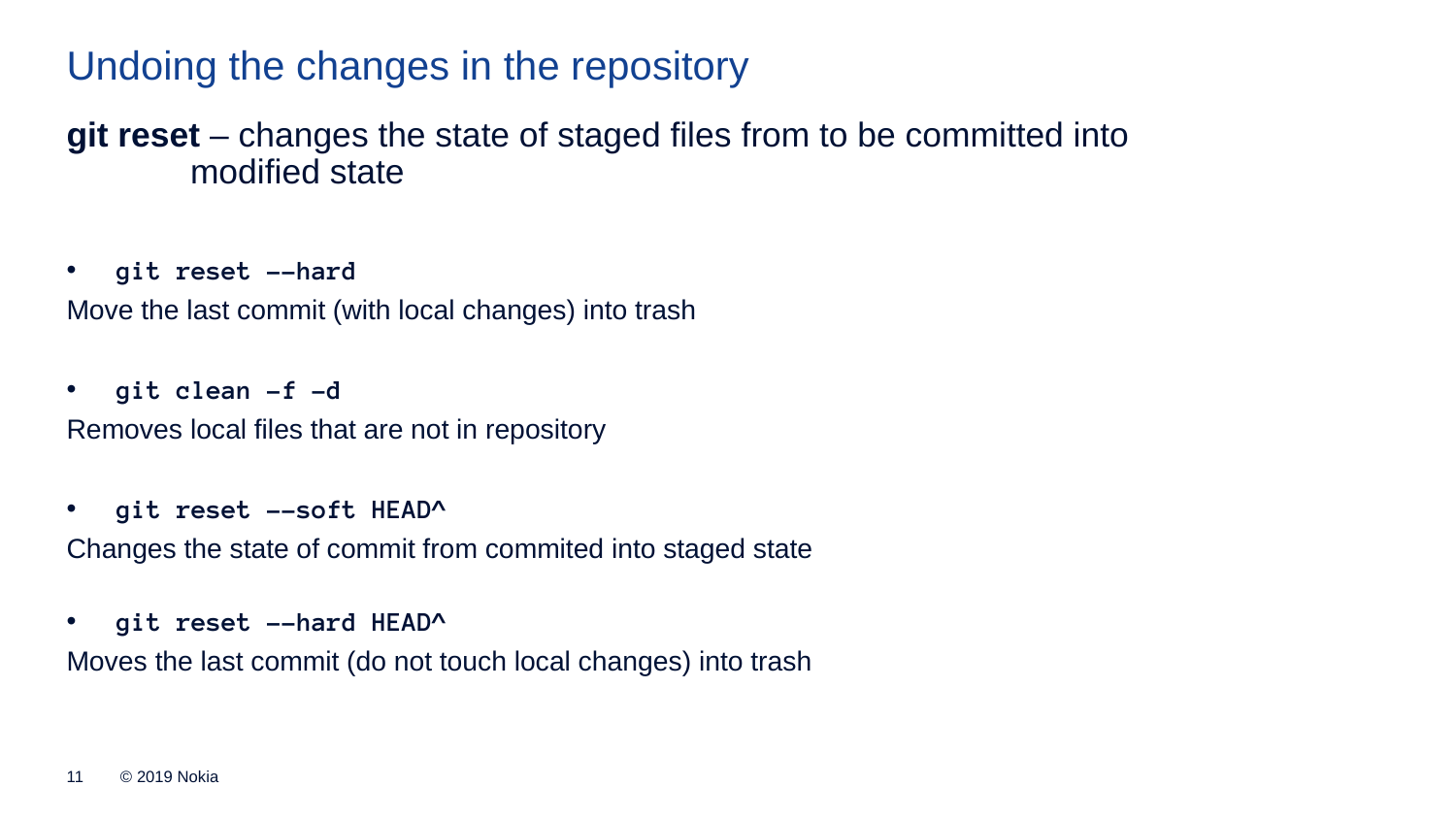

Undoing the changes in the repository
git reset – changes the state of staged files from to be committed into 			modified state

git reset –-hard
Move the last commit (with local changes) into trash

git clean –f –d
Removes local files that are not in repository

git reset –-soft HEAD^
Changes the state of commit from commited into staged state

git reset –-hard HEAD^
Moves the last commit (do not touch local changes) into trash